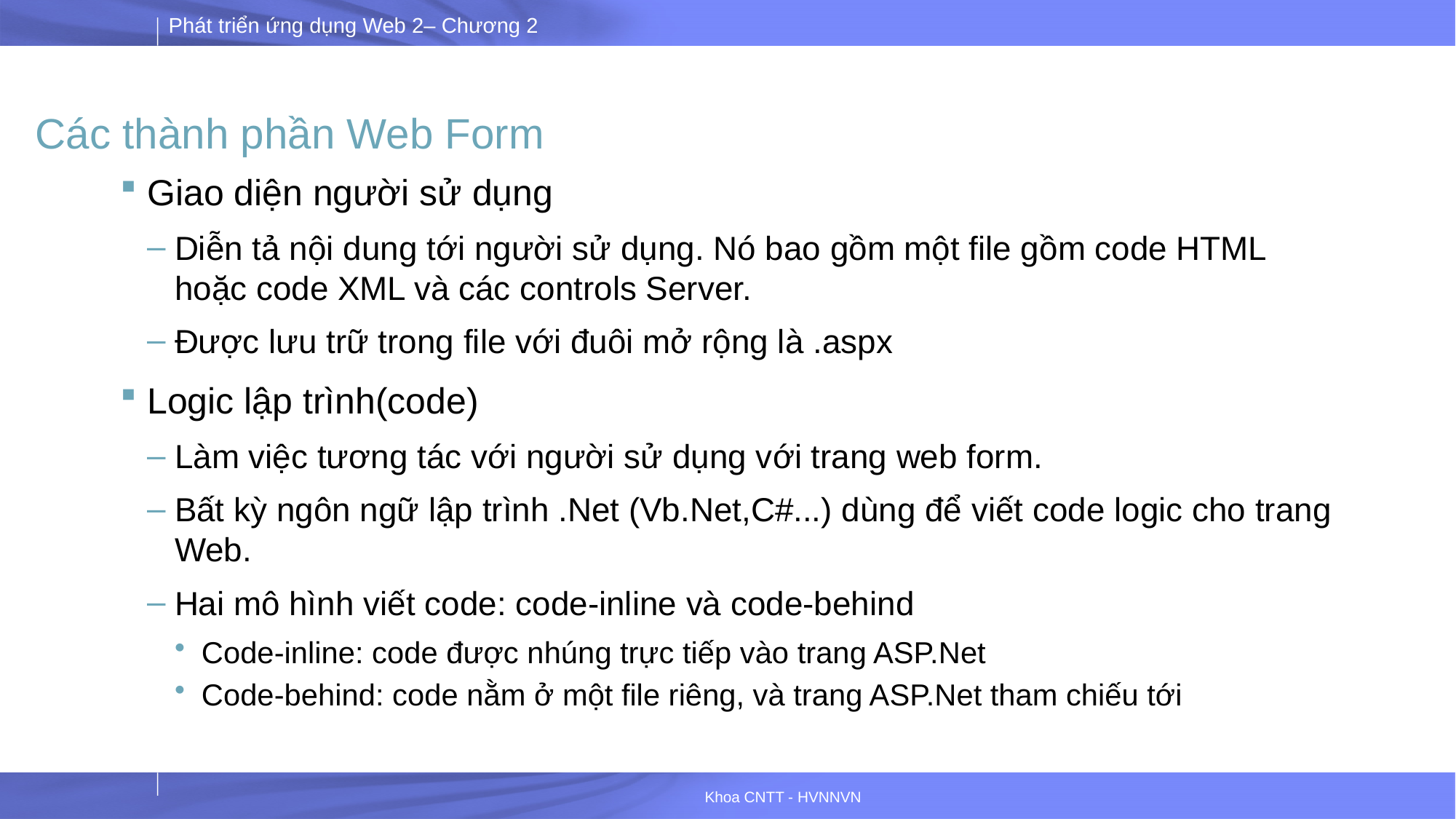

# Các thành phần Web Form
Giao diện người sử dụng
Diễn tả nội dung tới người sử dụng. Nó bao gồm một file gồm code HTML hoặc code XML và các controls Server.
Được lưu trữ trong file với đuôi mở rộng là .aspx
Logic lập trình(code)
Làm việc tương tác với người sử dụng với trang web form.
Bất kỳ ngôn ngữ lập trình .Net (Vb.Net,C#...) dùng để viết code logic cho trang Web.
Hai mô hình viết code: code-inline và code-behind
Code-inline: code được nhúng trực tiếp vào trang ASP.Net
Code-behind: code nằm ở một file riêng, và trang ASP.Net tham chiếu tới